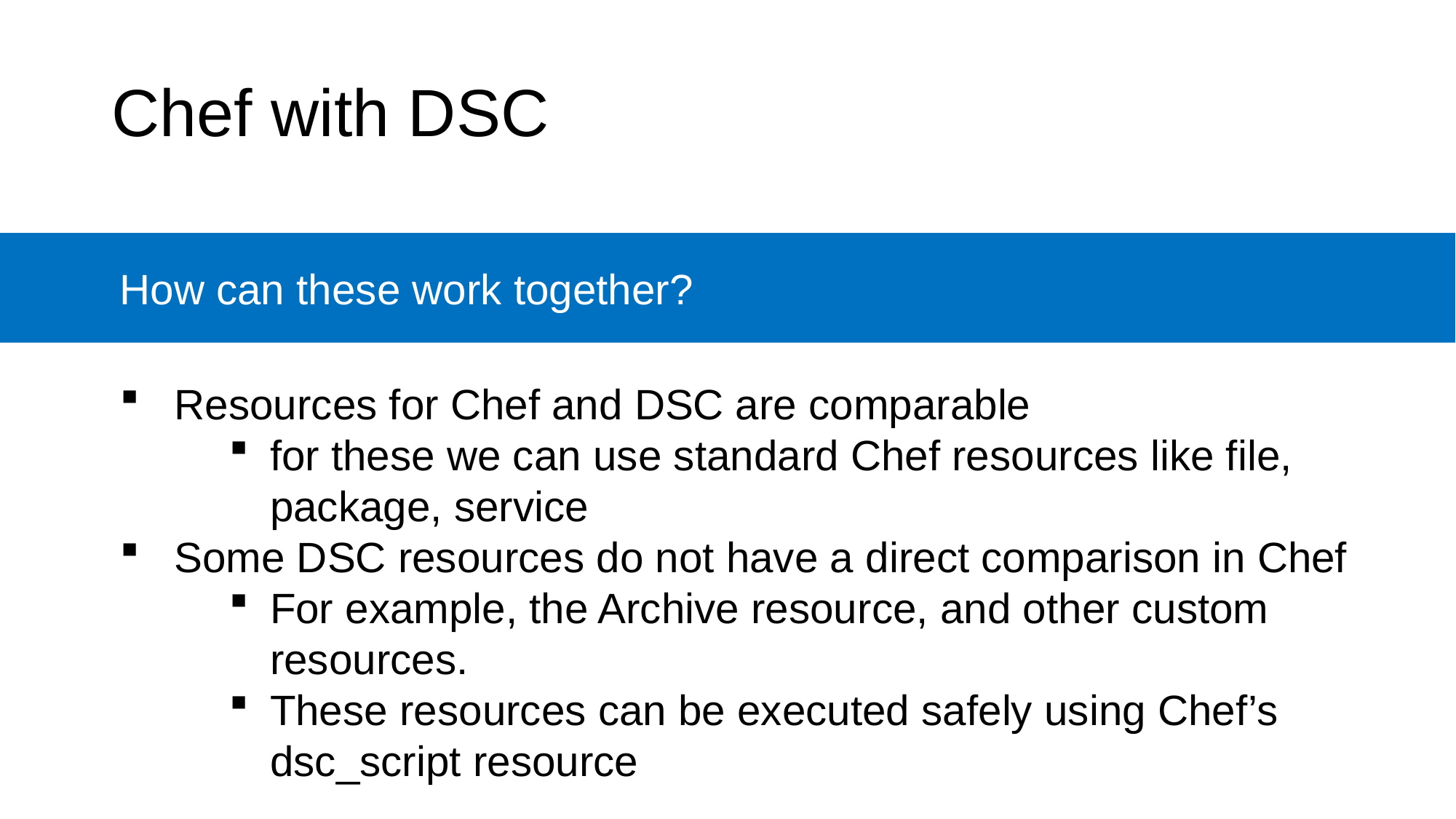

Chef with DSC
	How can these work together?

Resources for Chef and DSC are comparable
for these we can use standard Chef resources like file, package, service
Some DSC resources do not have a direct comparison in Chef
For example, the Archive resource, and other custom resources.
These resources can be executed safely using Chef’s dsc_script resource